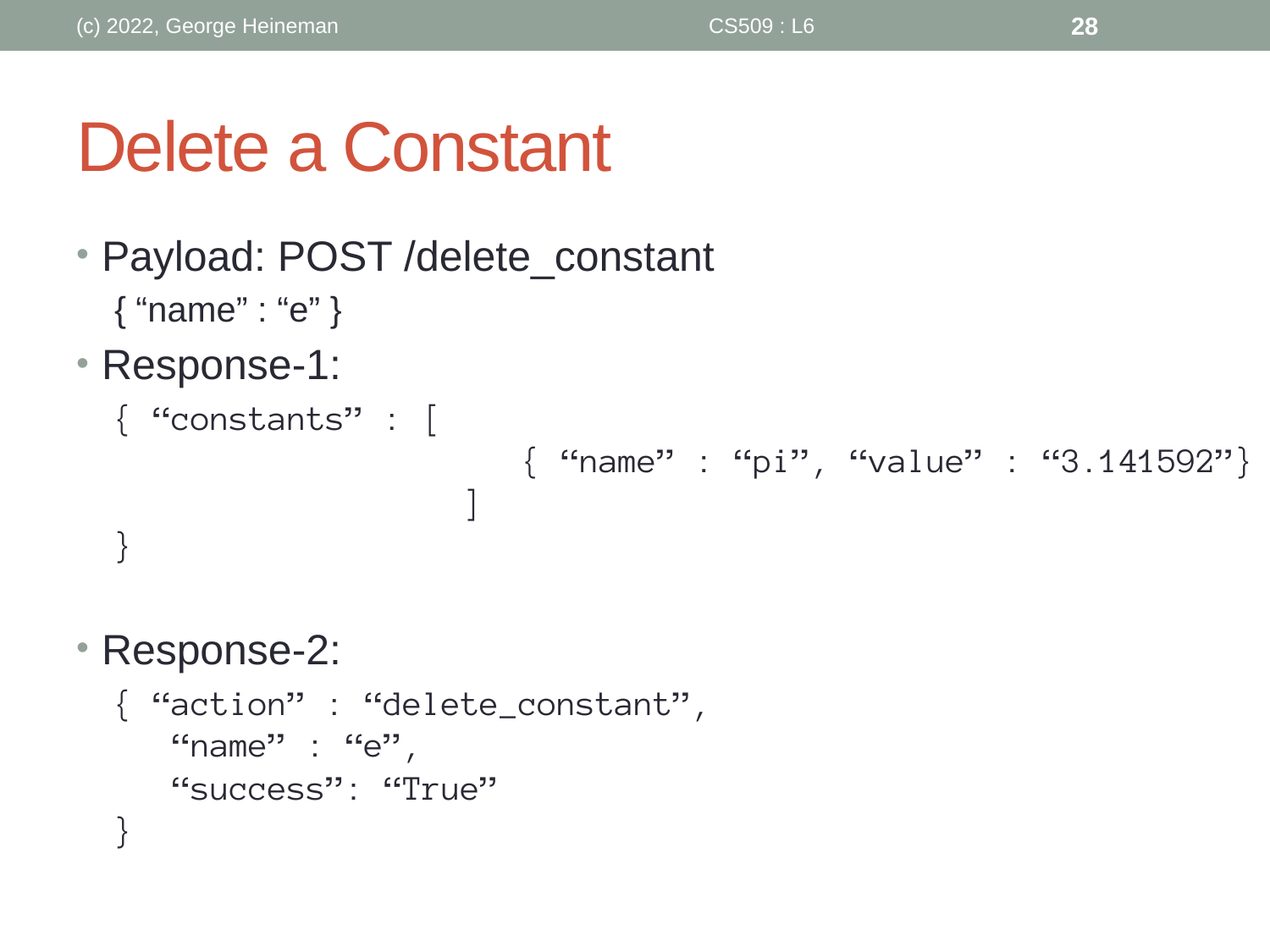

(c) 2022, George Heineman
CS509 : L6
28
# Delete a Constant
Payload: POST /delete_constant
{ “name” : “e” }
Response-1:
{ “constants” : [
		        { “name” : “pi”, “value” : “3.141592”}
		     ]
}

Response-2:
{ “action” : “delete_constant”,
   “name” : “e”,
   “success”: “True”
}